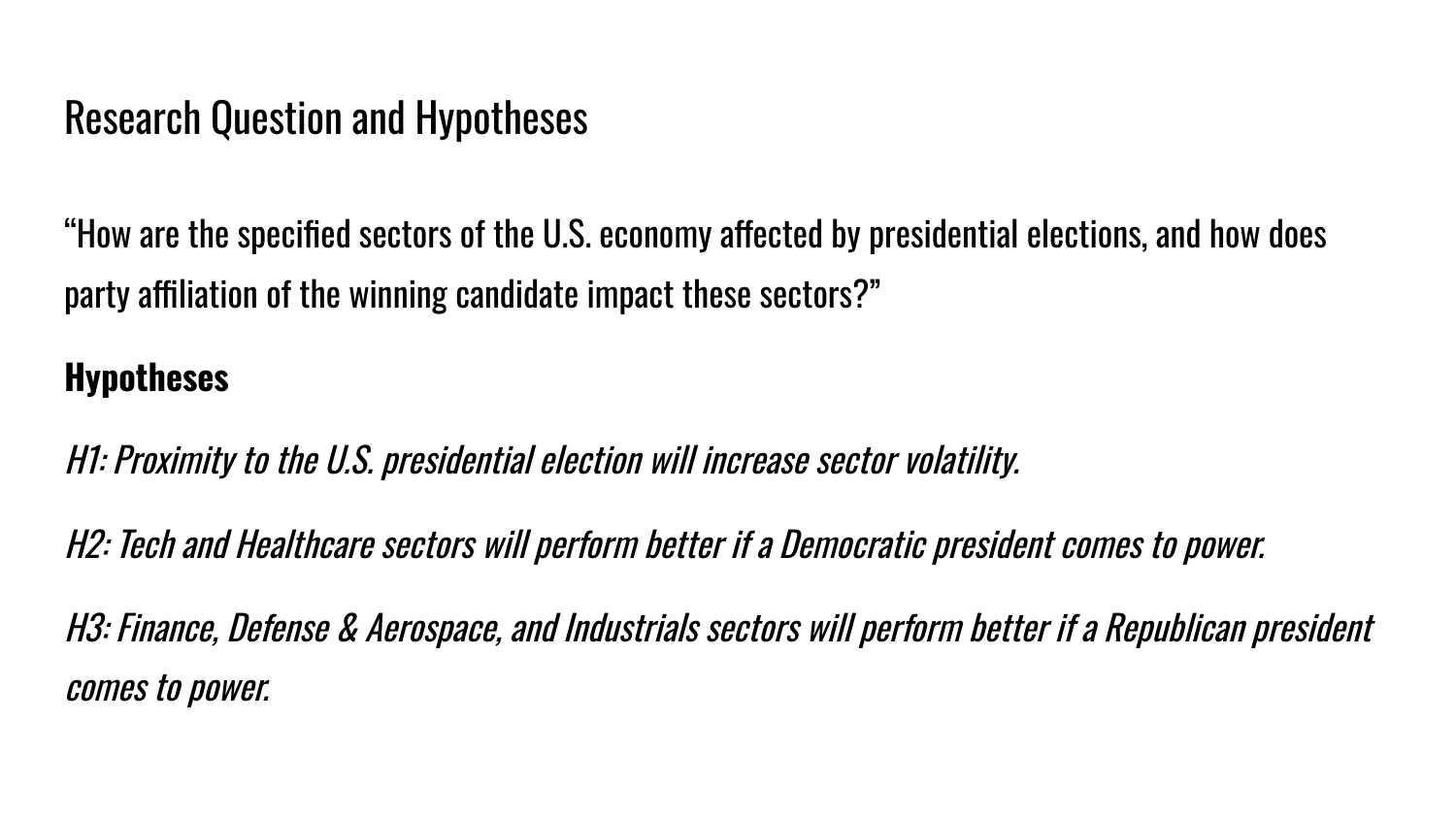

# Research Question and Hypotheses
“How are the specified sectors of the U.S. economy affected by presidential elections, and how does party affiliation of the winning candidate impact these sectors?”
Hypotheses
H1: Proximity to the U.S. presidential election will increase sector volatility.
H2: Tech and Healthcare sectors will perform better if a Democratic president comes to power.
H3: Finance, Defense & Aerospace, and Industrials sectors will perform better if a Republican president comes to power.